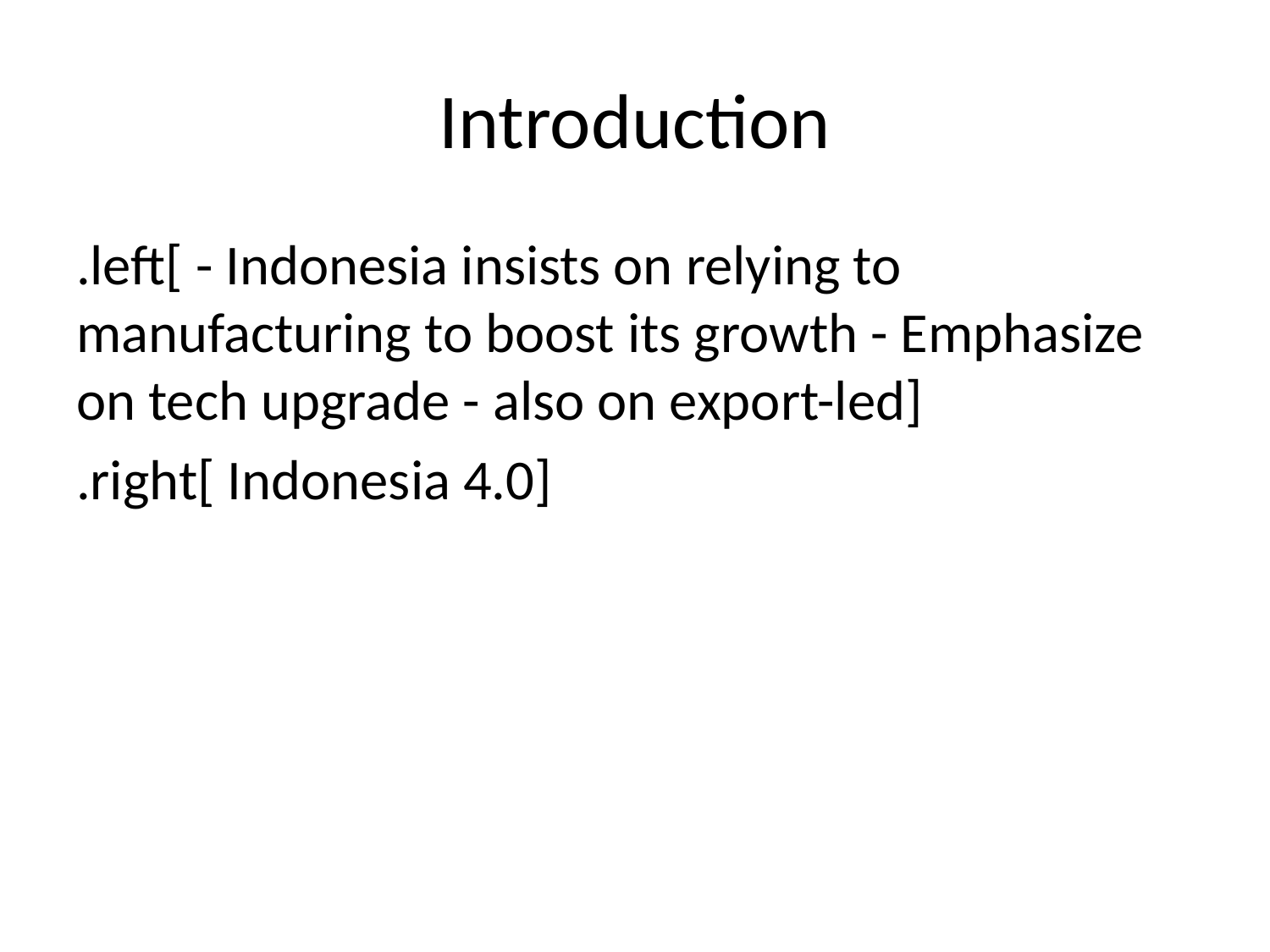

# Introduction
.left[ - Indonesia insists on relying to manufacturing to boost its growth - Emphasize on tech upgrade - also on export-led]
.right[ Indonesia 4.0]